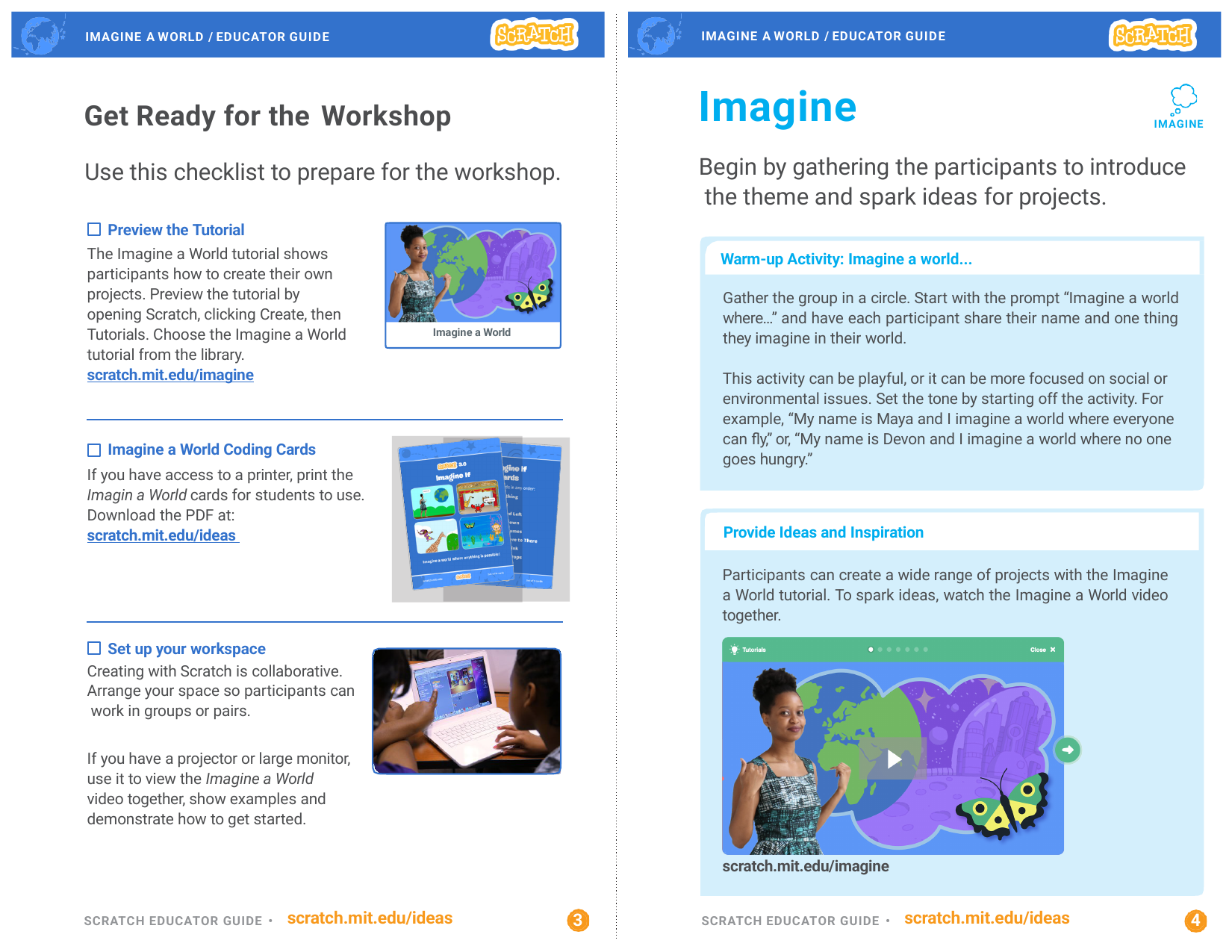

IMAGINE A WORLD / EDUCATOR GUIDE
IMAGINE A WORLD / EDUCATOR GUIDE
# Imagine

Get Ready for the Workshop
Use this checklist to prepare for the workshop.
IMAGINE
Begin by gathering the participants to introduce  the theme and spark ideas for projects.
Preview the Tutorial
The Imagine a World tutorial shows  participants how to create their own  projects. Preview the tutorial by  opening Scratch, clicking Create, then  Tutorials. Choose the Imagine a World  tutorial from the library.  scratch.mit.edu/imagine

Warm-up Activity: Imagine a world...
Gather the group in a circle. Start with the prompt “Imagine a world  where…” and have each participant share their name and one thing  they imagine in their world.
Imagine a World

This activity can be playful, or it can be more focused on social or  environmental issues. Set the tone by starting off the activity. For  example, “My name is Maya and I imagine a world where everyone  can fly,” or, “My name is Devon and I imagine a world where no one  goes hungry.”

Imagine a World Coding Cards
If you have access to a printer, print the  Imagin a World cards for students to use.  Download the PDF at:  scratch.mit.edu/ideas

Provide Ideas and Inspiration
Participants can create a wide range of projects with the Imagine  a World tutorial. To spark ideas, watch the Imagine a World video  together.

Set up your workspace
Creating with Scratch is collaborative.  Arrange your space so participants can  work in groups or pairs.

If you have a projector or large monitor,  use it to view the Imagine a World  video together, show examples and  demonstrate how to get started.
scratch.mit.edu/imagine
scratch.mit.edu/ideas
scratch.mit.edu/ideas
3
4

SCRATCH EDUCATOR GUIDE •
SCRATCH EDUCATOR GUIDE •